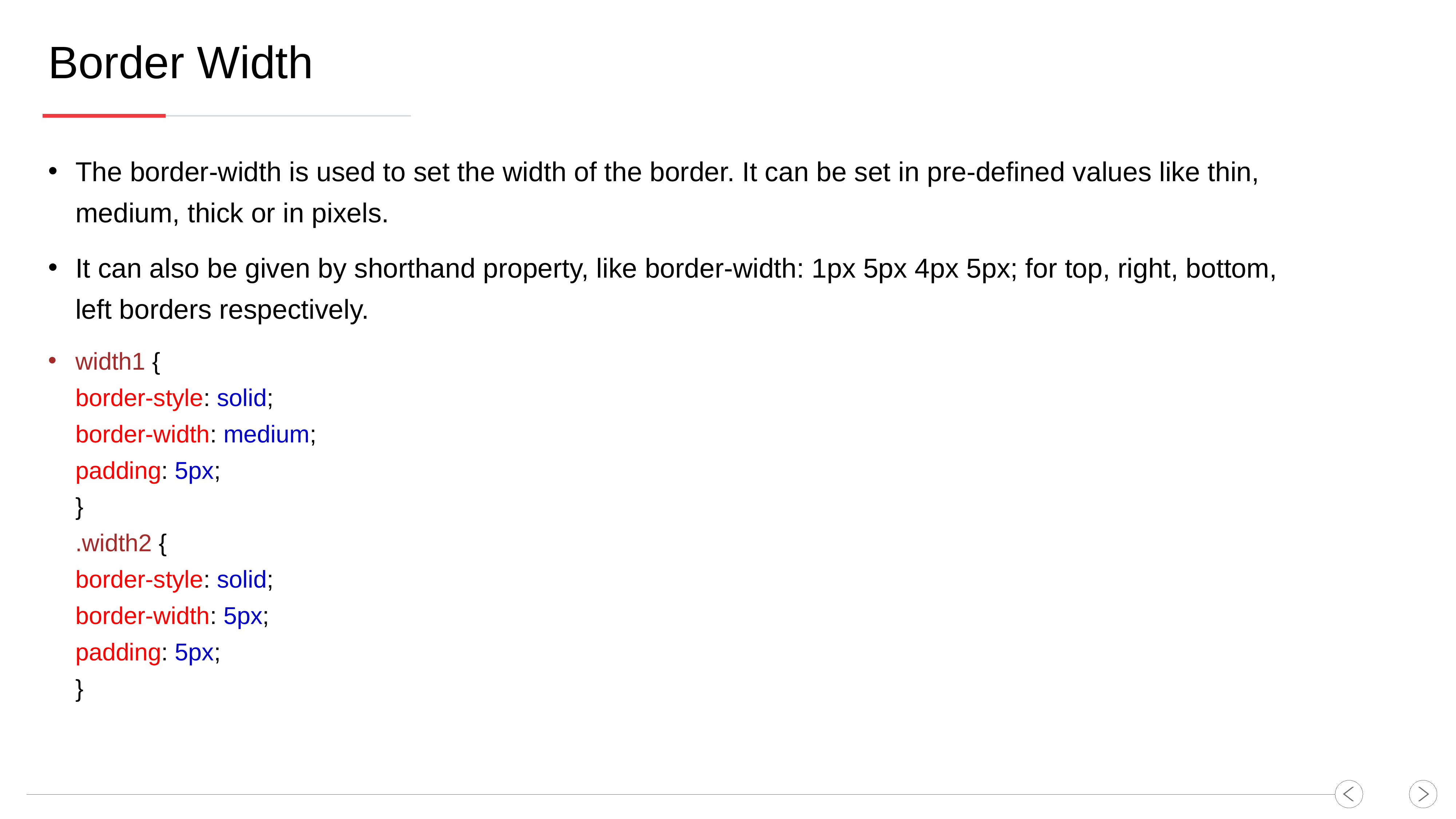

Border Width
The border-width is used to set the width of the border. It can be set in pre-defined values like thin, medium, thick or in pixels.
It can also be given by shorthand property, like border-width: 1px 5px 4px 5px; for top, right, bottom, left borders respectively.
width1 {
border-style: solid;
border-width: medium;
padding: 5px;
}
.width2 {
border-style: solid;
border-width: 5px;
padding: 5px;
}